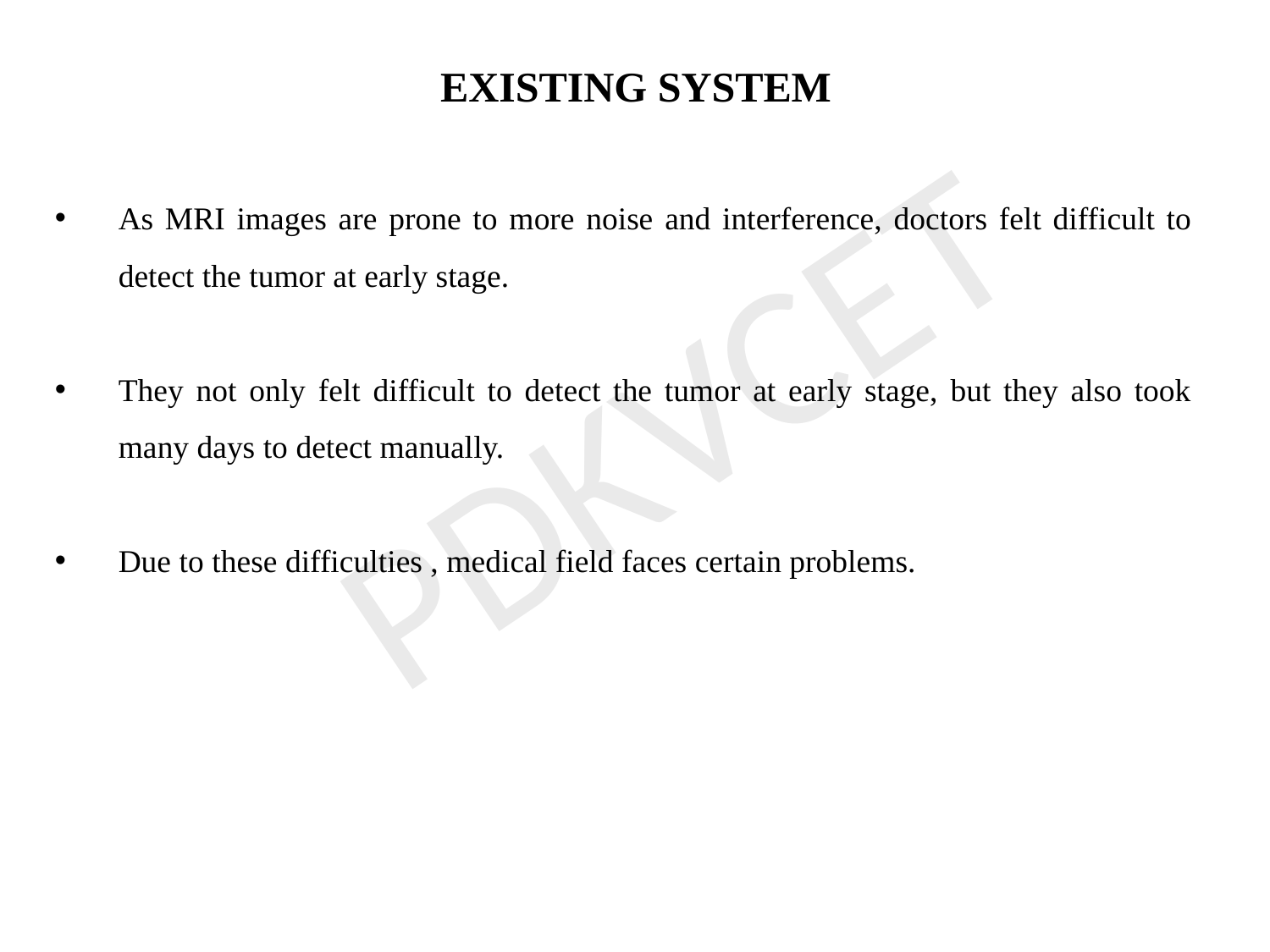

EXISTING SYSTEM
As MRI images are prone to more noise and interference, doctors felt difficult to detect the tumor at early stage.

They not only felt difficult to detect the tumor at early stage, but they also took many days to detect manually.

Due to these difficulties , medical field faces certain problems.

PDKVCET